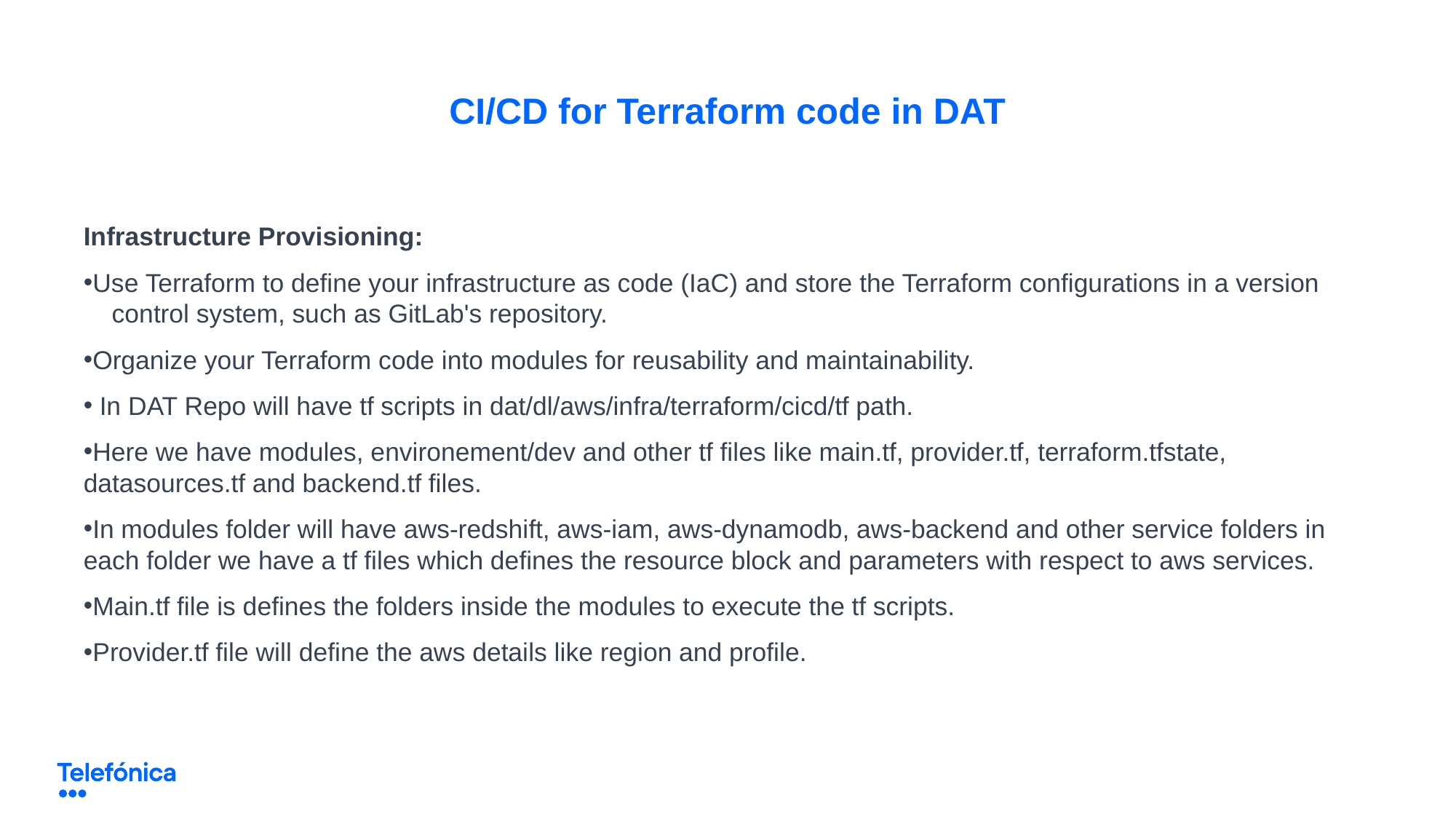

# CI/CD for Terraform code in DAT
Infrastructure Provisioning:
Use Terraform to define your infrastructure as code (IaC) and store the Terraform configurations in a version        control system, such as GitLab's repository.
Organize your Terraform code into modules for reusability and maintainability.
 In DAT Repo will have tf scripts in dat/dl/aws/infra/terraform/cicd/tf path.
Here we have modules, environement/dev and other tf files like main.tf, provider.tf, terraform.tfstate,     datasources.tf and backend.tf files.
In modules folder will have aws-redshift, aws-iam, aws-dynamodb, aws-backend and other service folders in each folder we have a tf files which defines the resource block and parameters with respect to aws services.
Main.tf file is defines the folders inside the modules to execute the tf scripts.
Provider.tf file will define the aws details like region and profile.